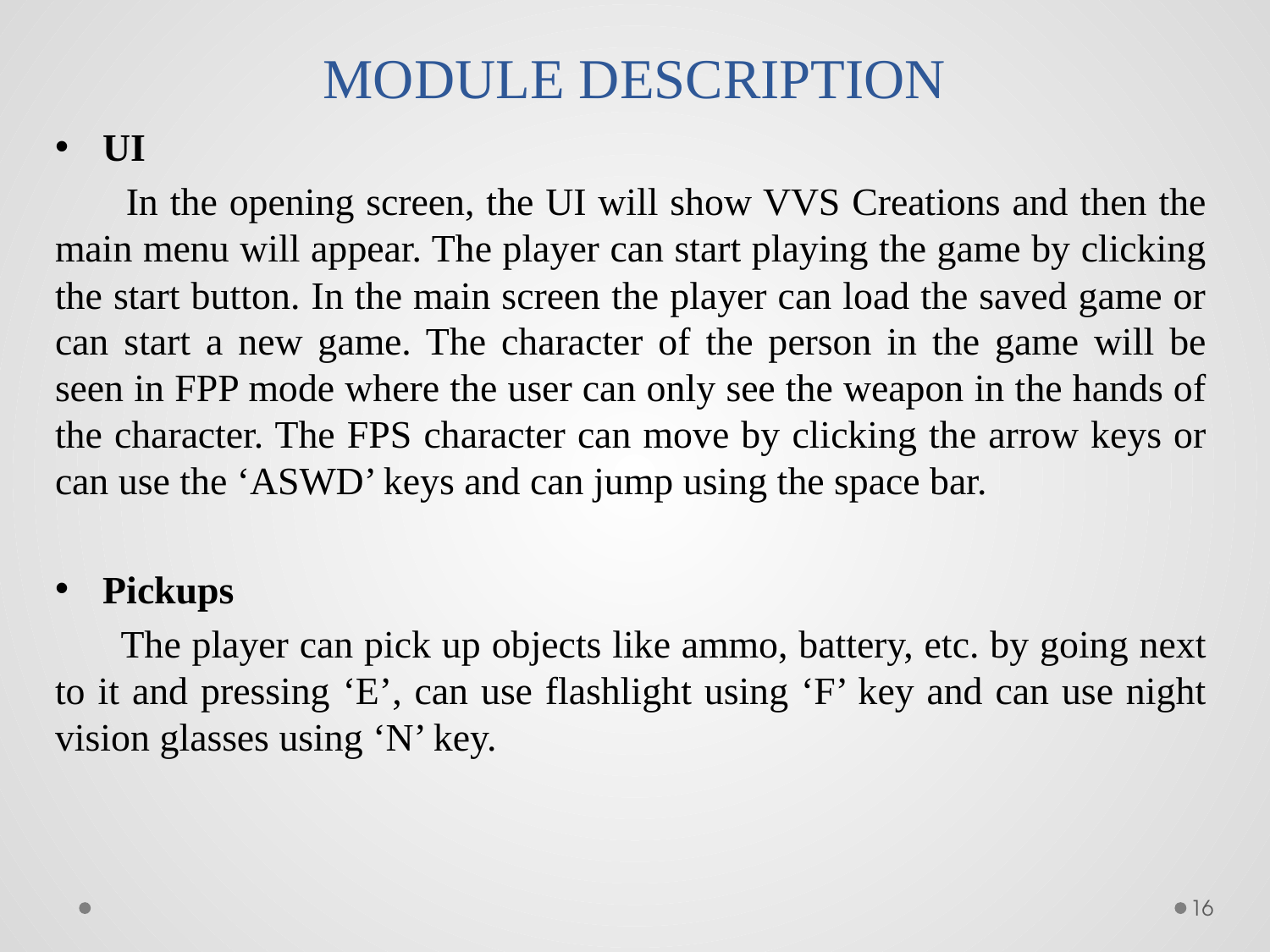

# MODULE DESCRIPTION
UI
      In the opening screen, the UI will show VVS Creations and then the main menu will appear. The player can start playing the game by clicking the start button. In the main screen the player can load the saved game or can start a new game. The character of the person in the game will be seen in FPP mode where the user can only see the weapon in the hands of the character. The FPS character can move by clicking the arrow keys or can use the ‘ASWD’ keys and can jump using the space bar.

Pickups
      The player can pick up objects like ammo, battery, etc. by going next to it and pressing ‘E’, can use flashlight using ‘F’ key and can use night vision glasses using ‘N’ key.
16